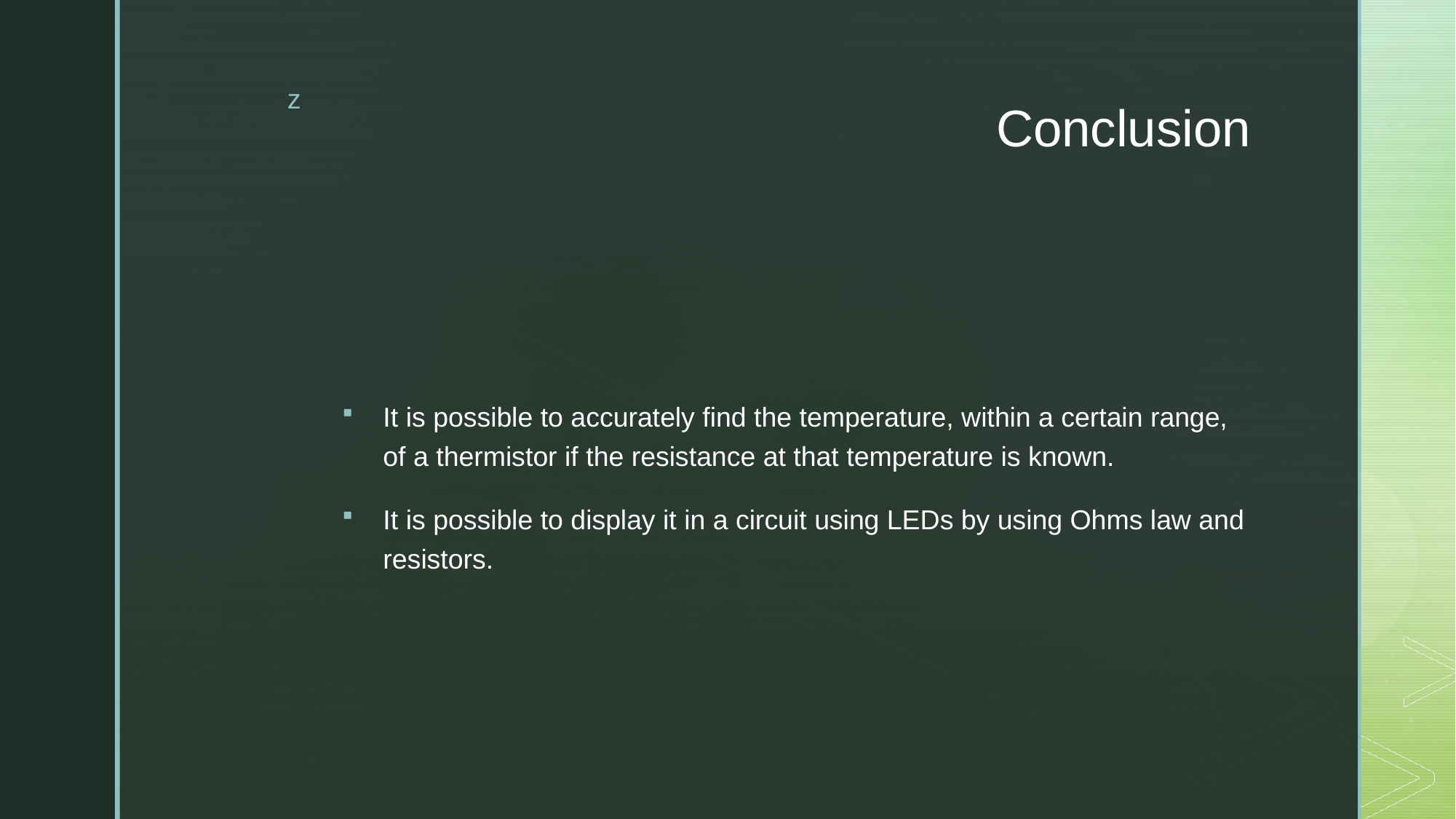

# Conclusion
It is possible to accurately find the temperature, within a certain range, of a thermistor if the resistance at that temperature is known.
It is possible to display it in a circuit using LEDs by using Ohms law and resistors.